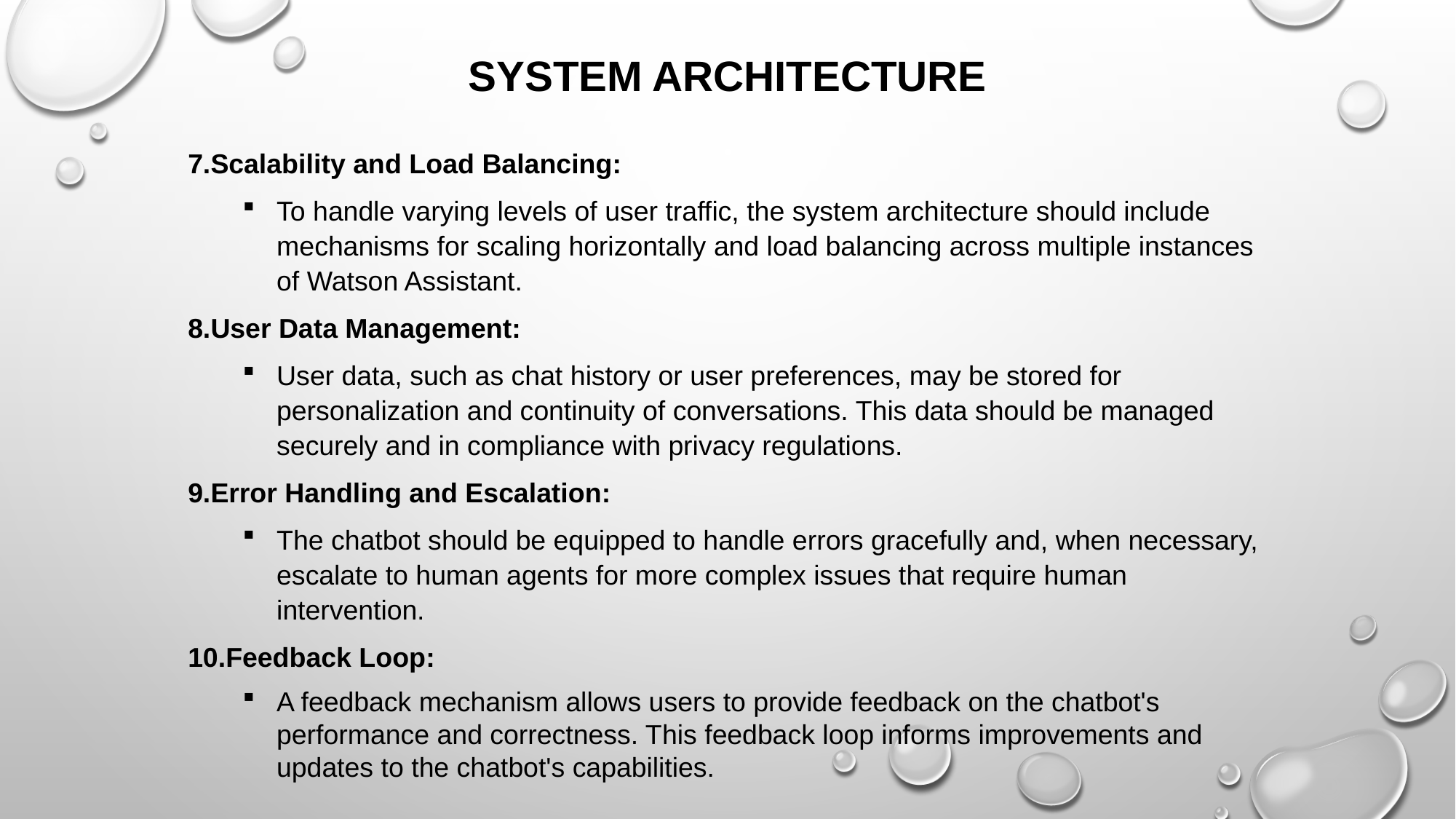

SYSTEM ARCHITECTURE
7.Scalability and Load Balancing:
To handle varying levels of user traffic, the system architecture should include mechanisms for scaling horizontally and load balancing across multiple instances of Watson Assistant.
8.User Data Management:
User data, such as chat history or user preferences, may be stored for personalization and continuity of conversations. This data should be managed securely and in compliance with privacy regulations.
9.Error Handling and Escalation:
The chatbot should be equipped to handle errors gracefully and, when necessary, escalate to human agents for more complex issues that require human intervention.
10.Feedback Loop:
A feedback mechanism allows users to provide feedback on the chatbot's performance and correctness. This feedback loop informs improvements and updates to the chatbot's capabilities.